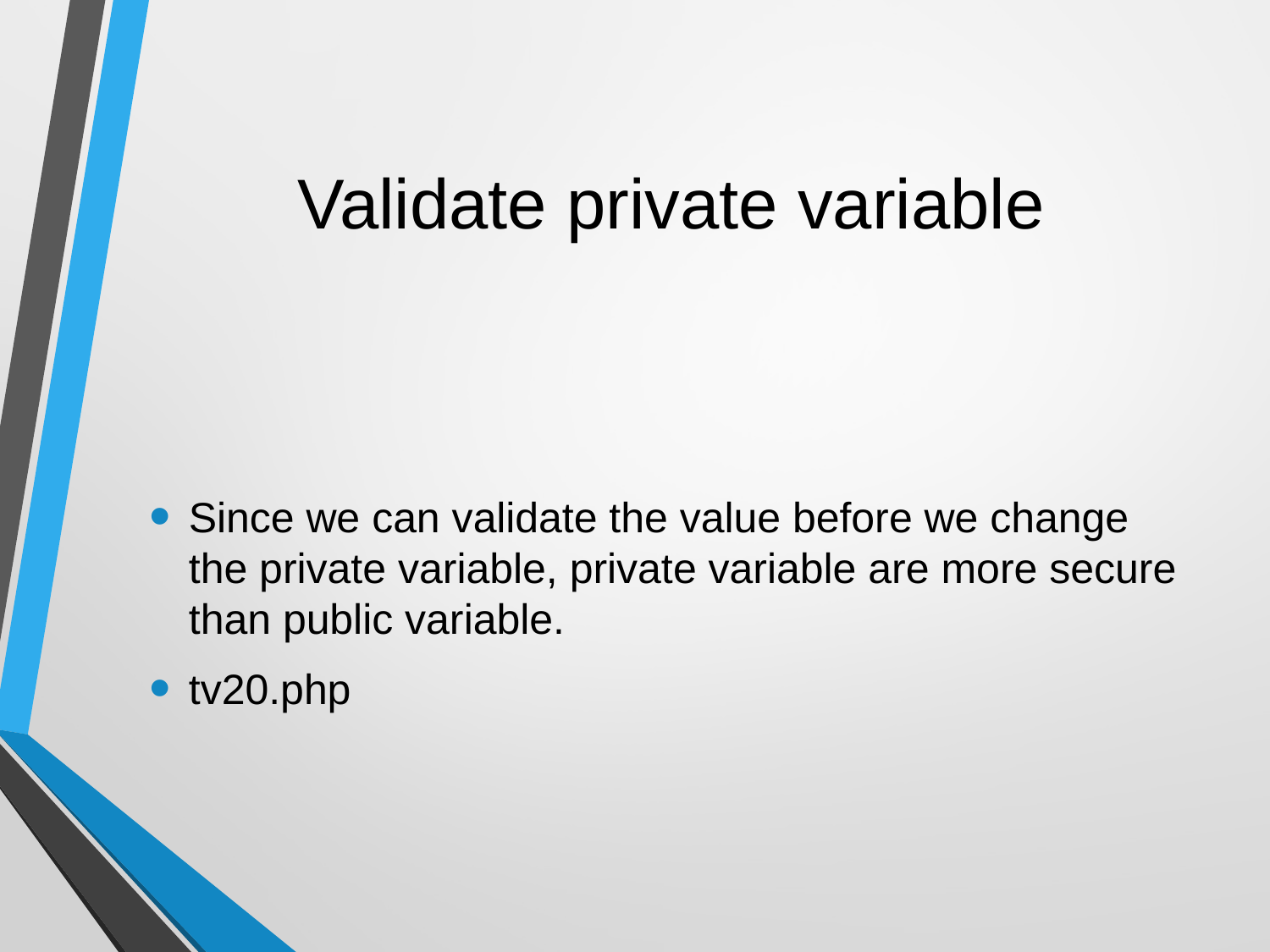

# Validate private variable
Since we can validate the value before we change the private variable, private variable are more secure than public variable.
tv20.php